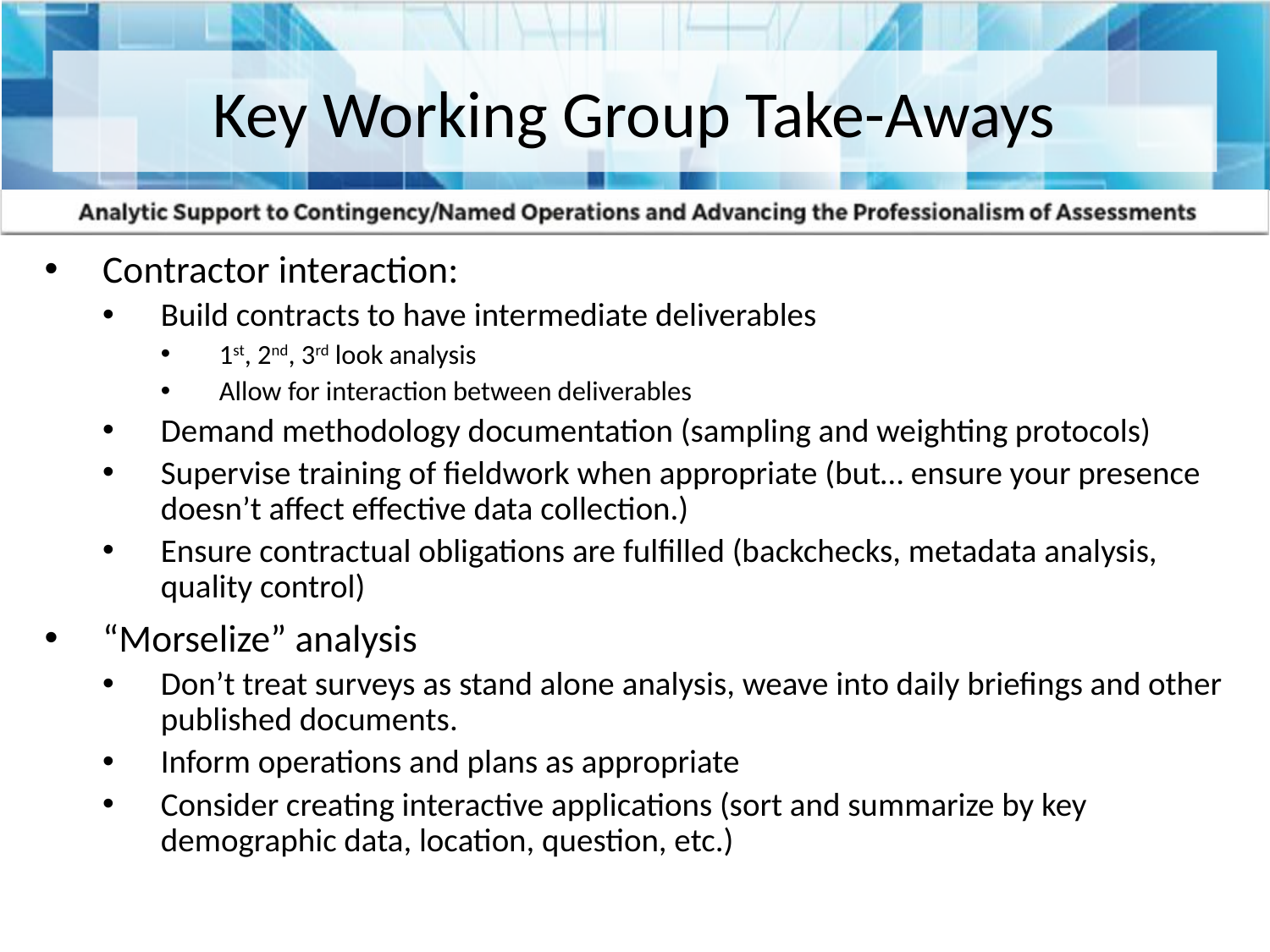

# Key Working Group Take-Aways
Contractor interaction:
Build contracts to have intermediate deliverables
1st, 2nd, 3rd look analysis
Allow for interaction between deliverables
Demand methodology documentation (sampling and weighting protocols)
Supervise training of fieldwork when appropriate (but… ensure your presence doesn’t affect effective data collection.)
Ensure contractual obligations are fulfilled (backchecks, metadata analysis, quality control)
“Morselize” analysis
Don’t treat surveys as stand alone analysis, weave into daily briefings and other published documents.
Inform operations and plans as appropriate
Consider creating interactive applications (sort and summarize by key demographic data, location, question, etc.)